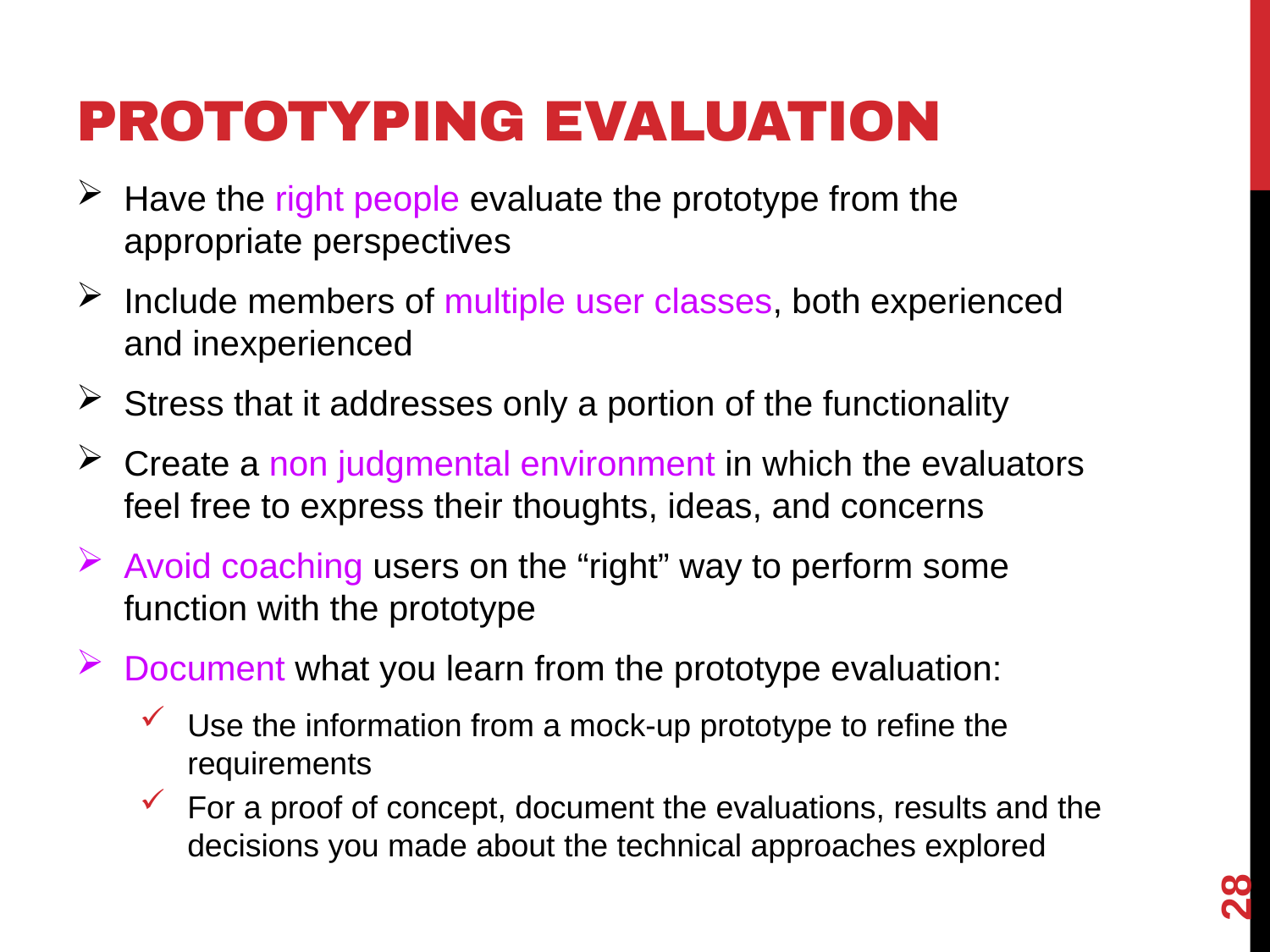

# Prototyping Evaluation
Have the right people evaluate the prototype from the appropriate perspectives
Include members of multiple user classes, both experienced and inexperienced
Stress that it addresses only a portion of the functionality
Create a non judgmental environment in which the evaluators feel free to express their thoughts, ideas, and concerns
Avoid coaching users on the “right” way to perform some function with the prototype
Document what you learn from the prototype evaluation:
Use the information from a mock-up prototype to refine the requirements
For a proof of concept, document the evaluations, results and the decisions you made about the technical approaches explored
28